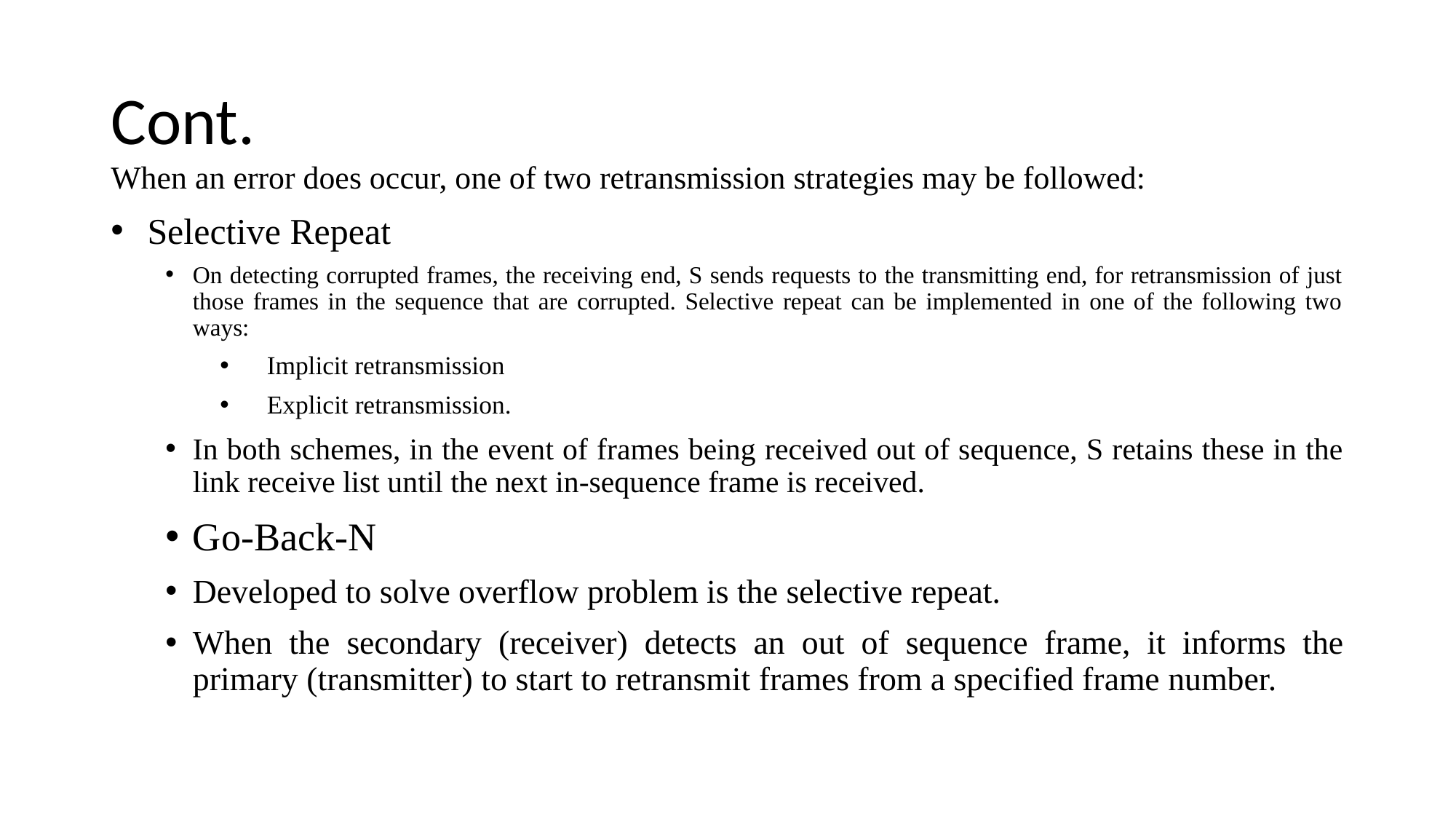

# Cont.
When an error does occur, one of two retransmission strategies may be followed:
 Selective Repeat
On detecting corrupted frames, the receiving end, S sends requests to the transmitting end, for retransmission of just those frames in the sequence that are corrupted. Selective repeat can be implemented in one of the following two ways:
   Implicit retransmission
   Explicit retransmission.
In both schemes, in the event of frames being received out of sequence, S retains these in the link receive list until the next in-sequence frame is received.
Go-Back-N
Developed to solve overflow problem is the selective repeat.
When the secondary (receiver) detects an out of sequence frame, it informs the primary (transmitter) to start to retransmit frames from a specified frame number.